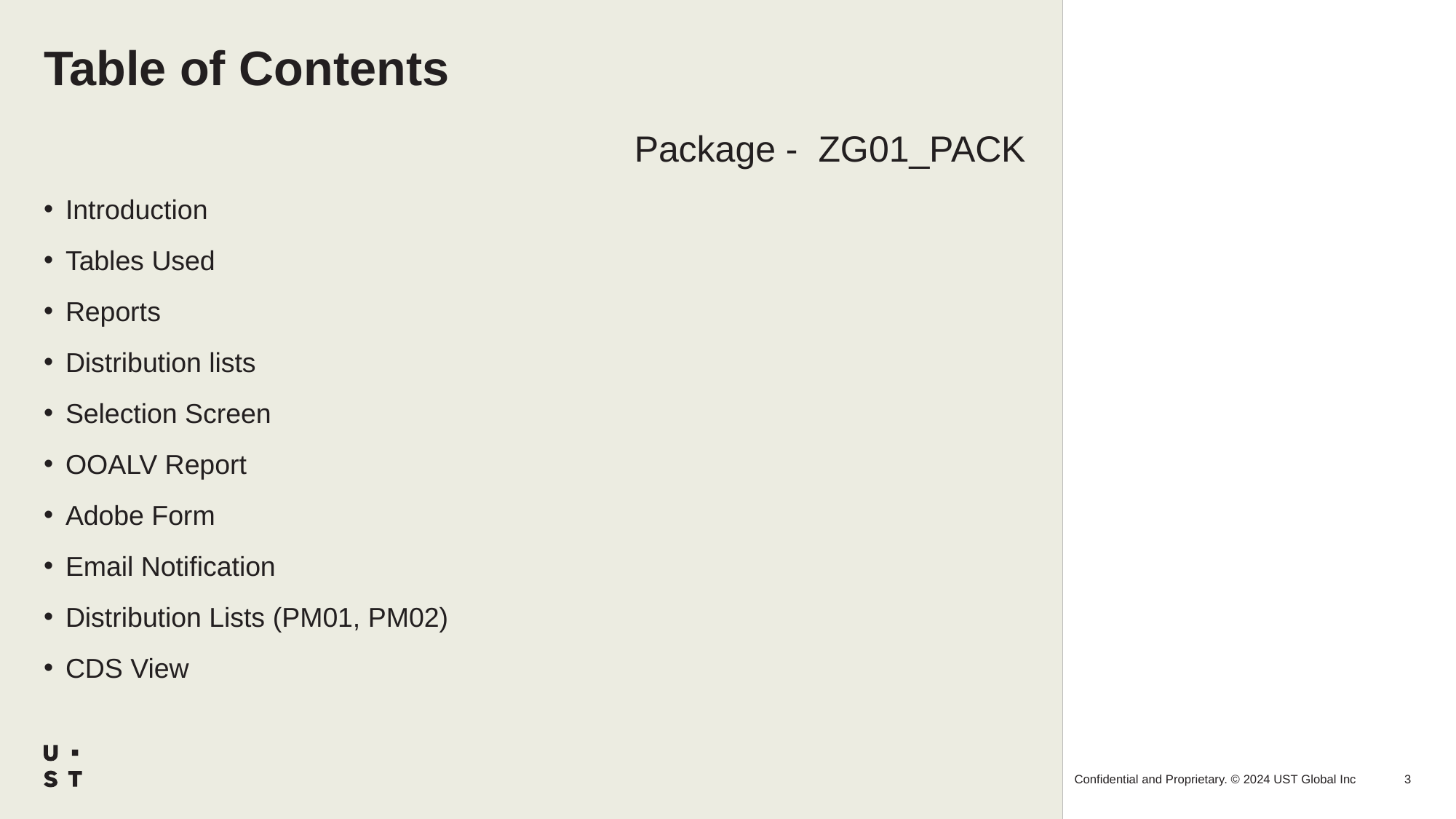

# Table of Contents
Package -  ZG01_PACK
Introduction
Tables Used
Reports
Distribution lists
Selection Screen
OOALV Report
Adobe Form
Email Notification
Distribution Lists (PM01, PM02)
CDS View
3